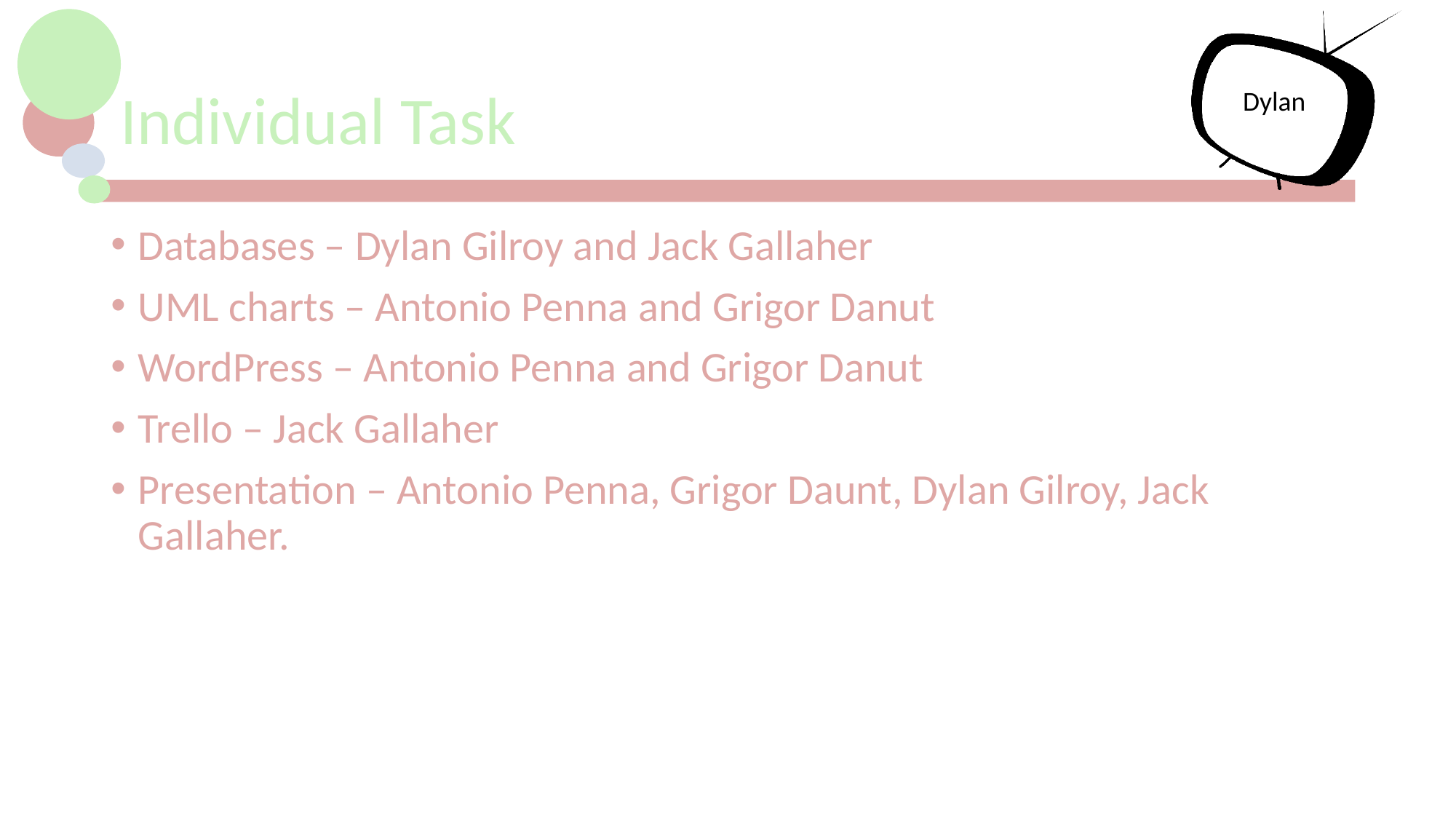

# Individual Task
Dylan
Databases – Dylan Gilroy and Jack Gallaher
UML charts – Antonio Penna and Grigor Danut
WordPress – Antonio Penna and Grigor Danut
Trello – Jack Gallaher
Presentation – Antonio Penna, Grigor Daunt, Dylan Gilroy, Jack Gallaher.